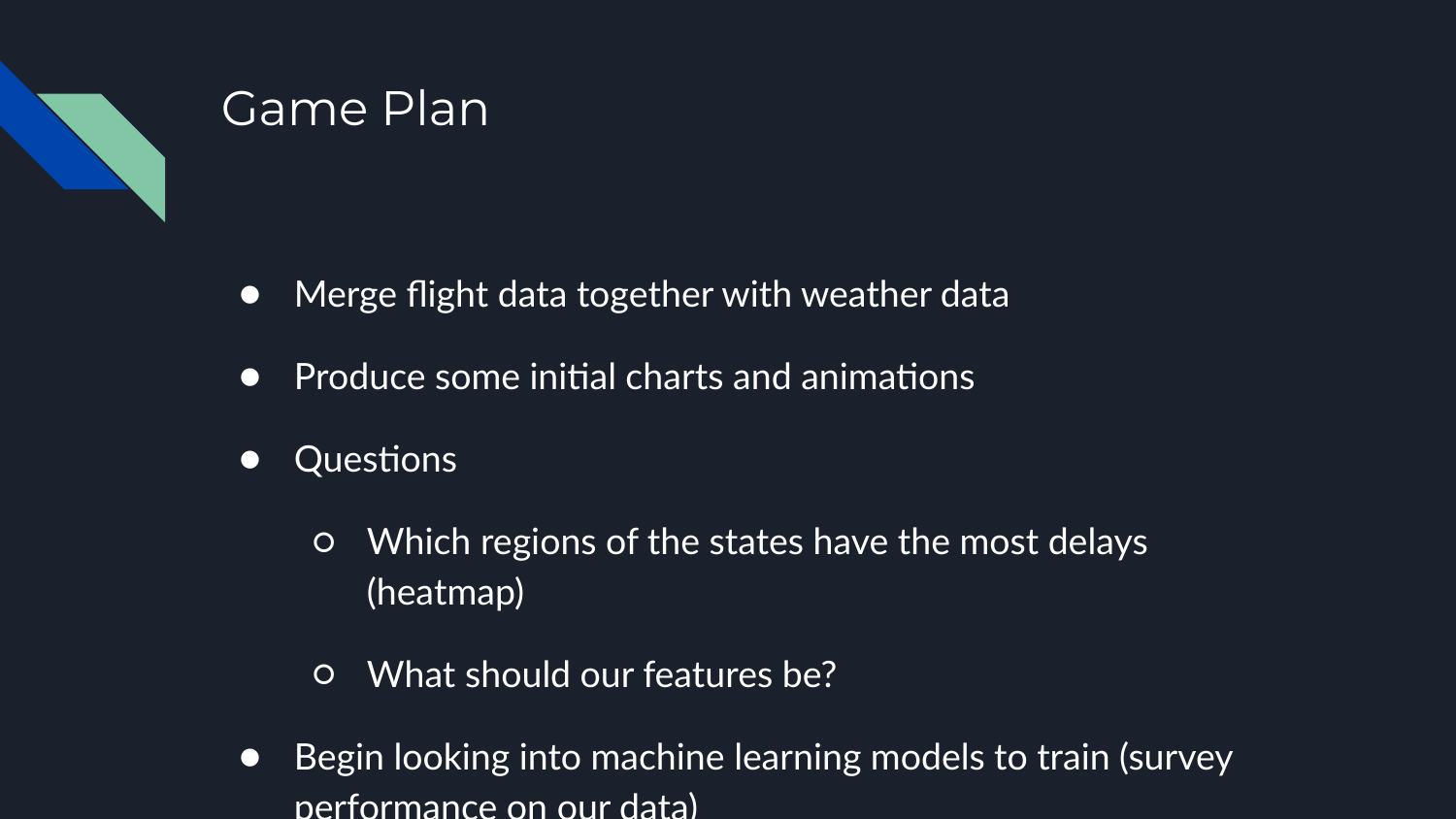

# Game Plan
Merge flight data together with weather data
Produce some initial charts and animations
Questions
Which regions of the states have the most delays (heatmap)
What should our features be?
Begin looking into machine learning models to train (survey performance on our data)
SVM, Decision Trees, Naive Bayes, Random Forest